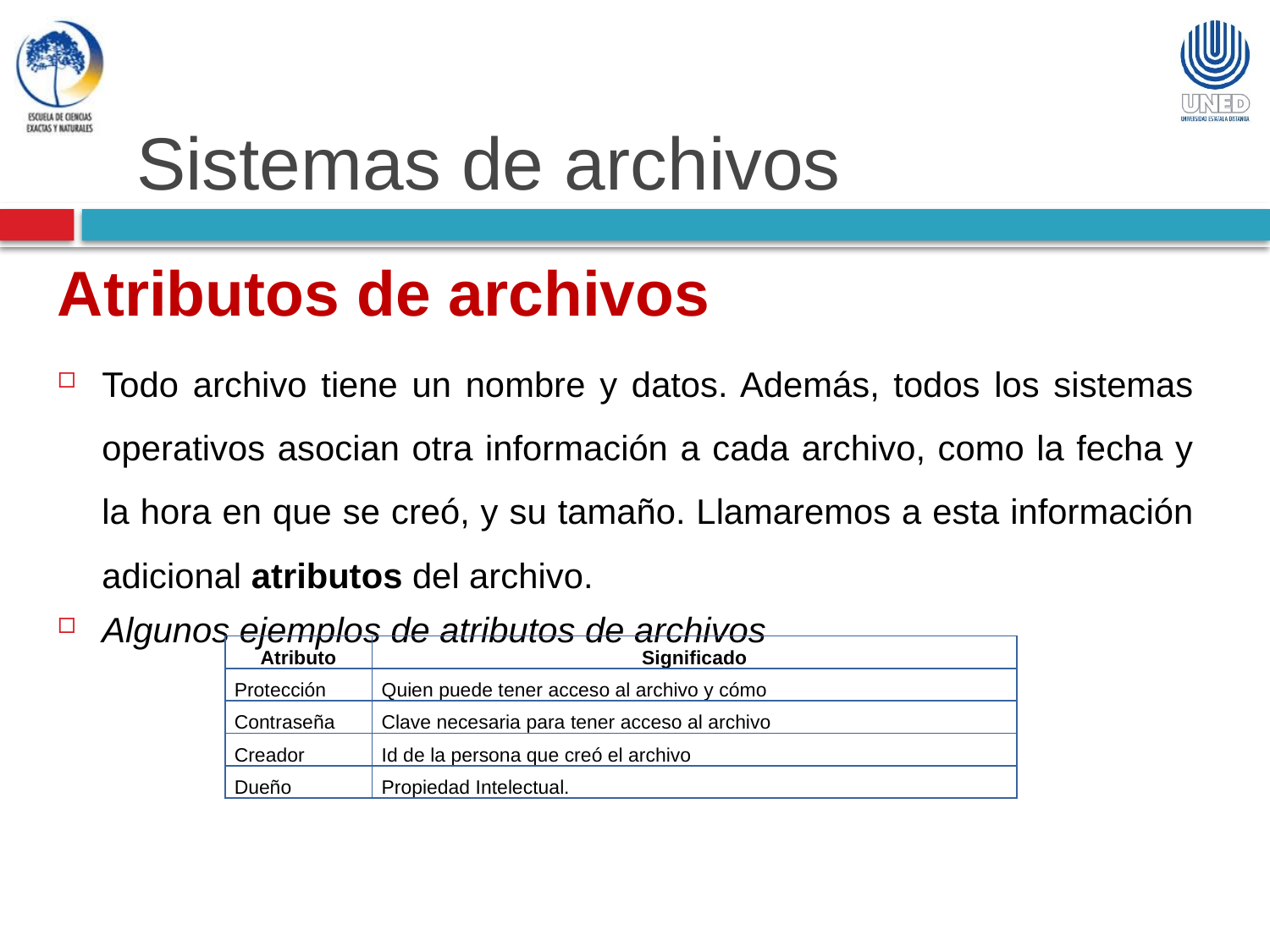

Sistemas de archivos
Atributos de archivos
Todo archivo tiene un nombre y datos. Además, todos los sistemas operativos asocian otra información a cada archivo, como la fecha y la hora en que se creó, y su tamaño. Llamaremos a esta información adicional atributos del archivo.
Algunos ejemplos de atributos de archivos

| Atributo | Significado |
| --- | --- |
| Protección | Quien puede tener acceso al archivo y cómo |
| Contraseña | Clave necesaria para tener acceso al archivo |
| Creador | Id de la persona que creó el archivo |
| Dueño | Propiedad Intelectual. |